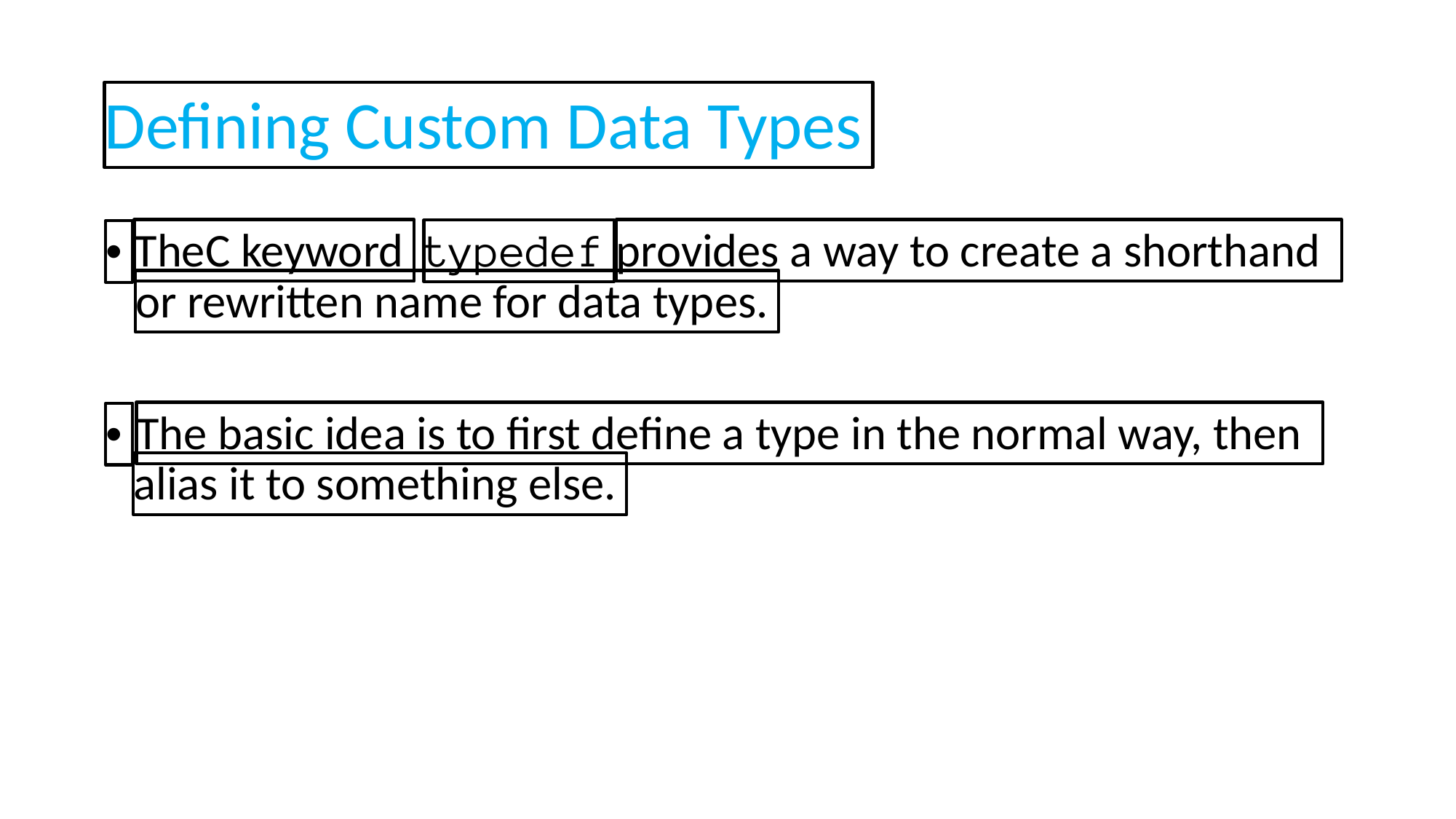

Defining Custom Data Types
TheC keyword
provides a way to create a shorthand
typedef
•
or rewritten name for data types.
The basic idea is to first define a type in the normal way, then
•
alias it to something else.